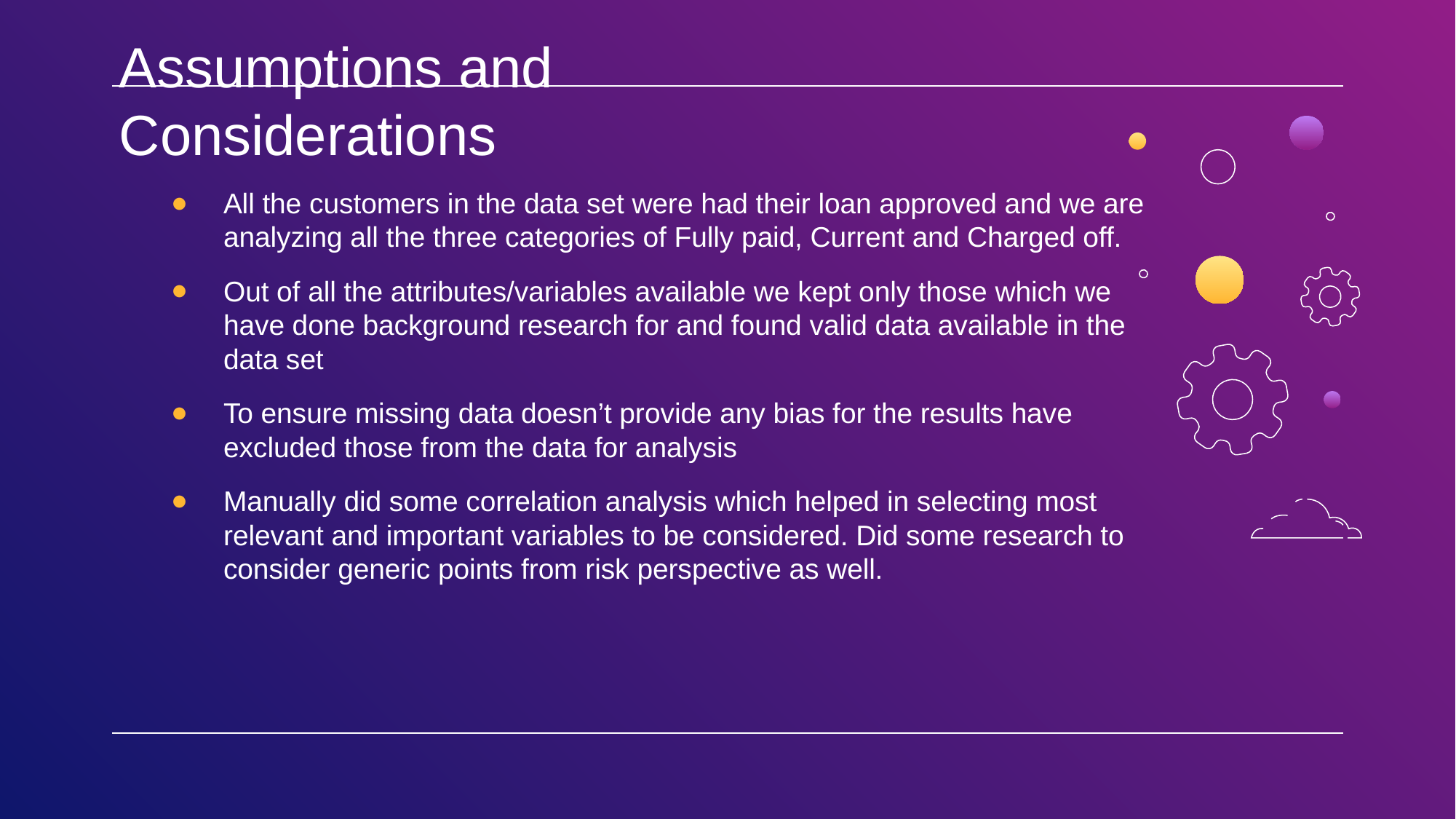

# Assumptions and Considerations

All the customers in the data set were had their loan approved and we are analyzing all the three categories of Fully paid, Current and Charged off.
Out of all the attributes/variables available we kept only those which we have done background research for and found valid data available in the data set
To ensure missing data doesn’t provide any bias for the results have excluded those from the data for analysis
Manually did some correlation analysis which helped in selecting most relevant and important variables to be considered. Did some research to consider generic points from risk perspective as well.